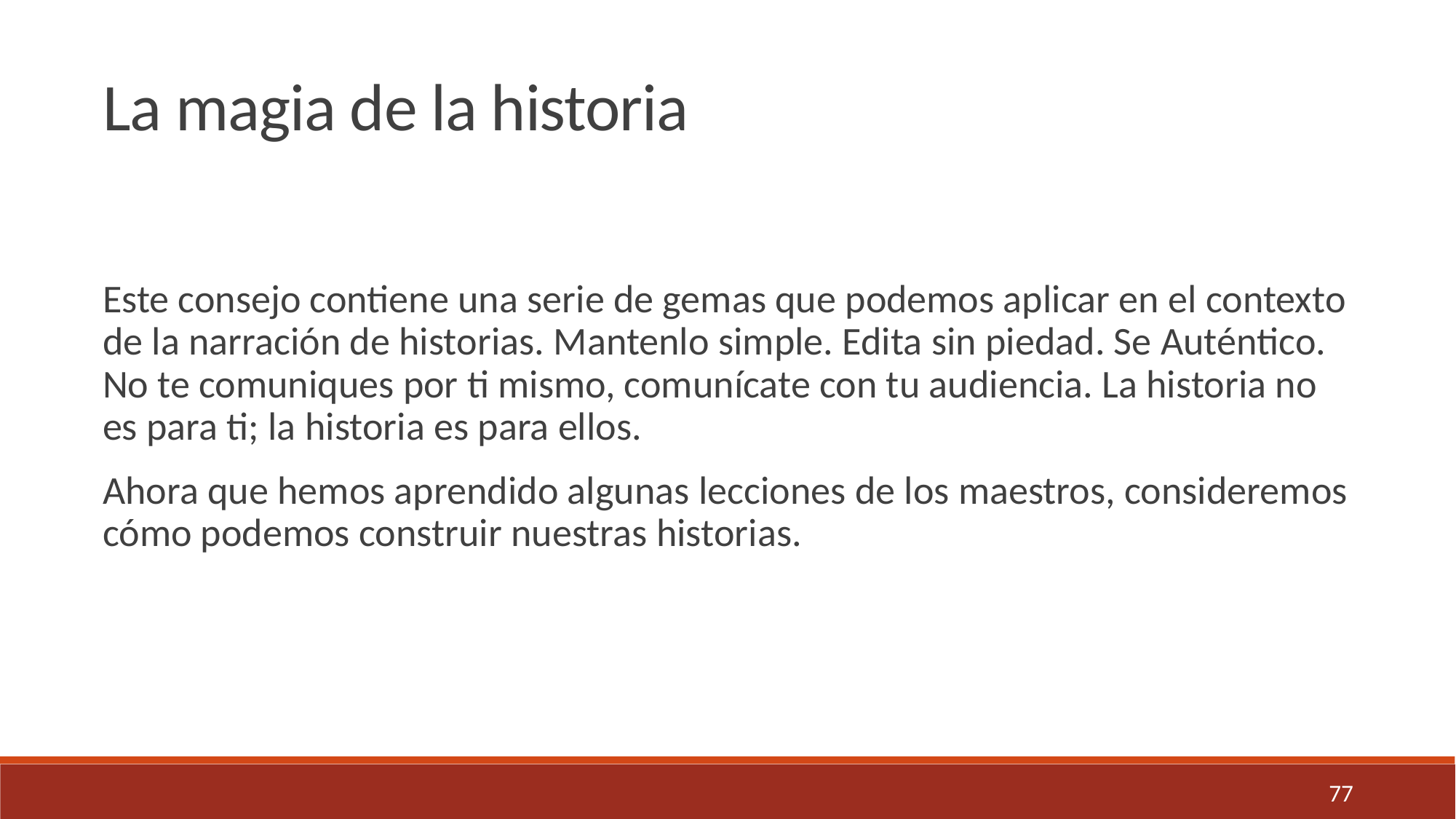

La magia de la historia
Este consejo contiene una serie de gemas que podemos aplicar en el contexto de la narración de historias. Mantenlo simple. Edita sin piedad. Se Auténtico. No te comuniques por ti mismo, comunícate con tu audiencia. La historia no es para ti; la historia es para ellos.
Ahora que hemos aprendido algunas lecciones de los maestros, consideremos cómo podemos construir nuestras historias.
77